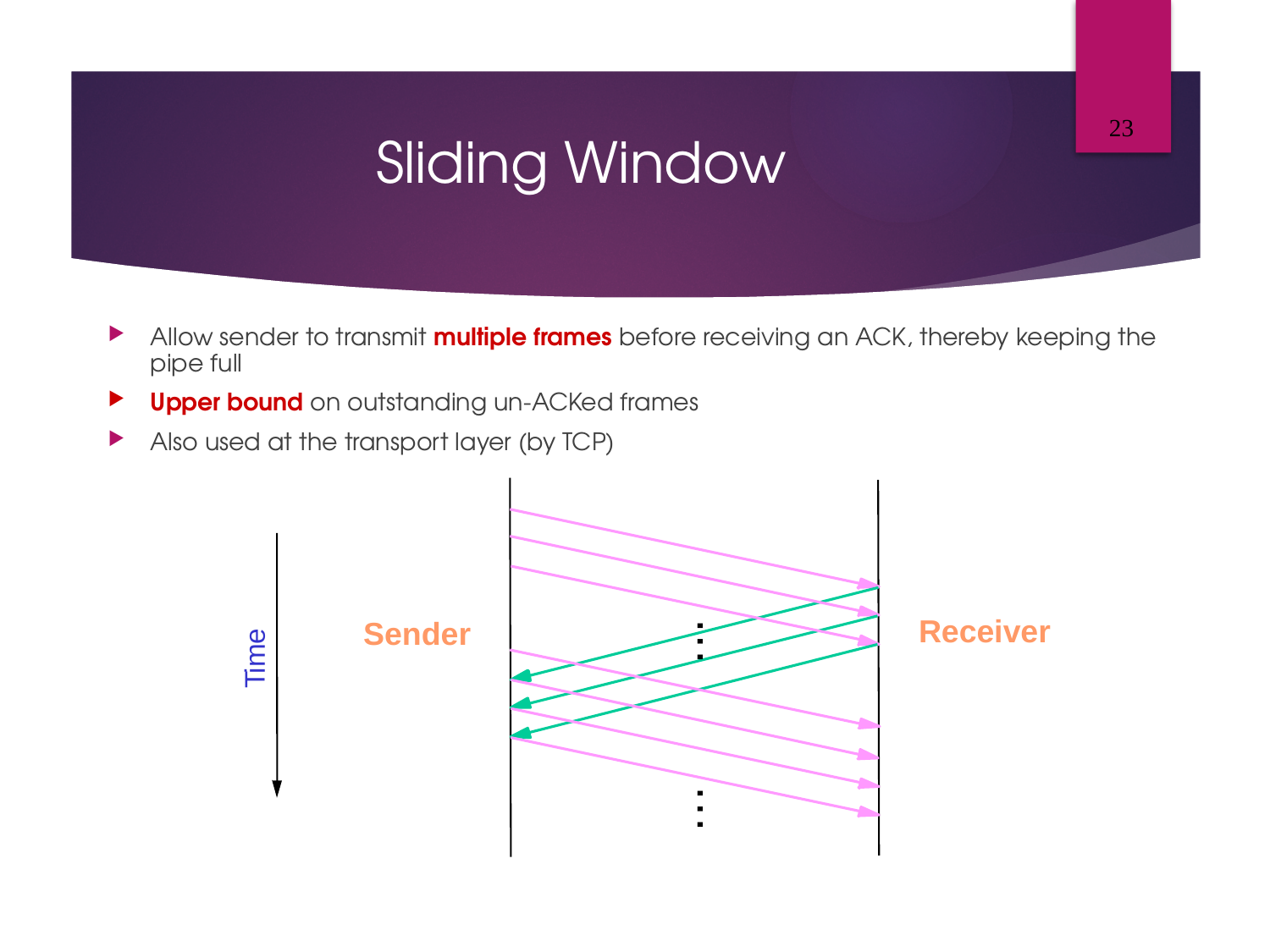

23
# Sliding Window

Allow sender to transmit multiple frames before receiving an ACK, thereby keeping the pipe full
Upper bound on outstanding un-ACKed frames
Also used at the transport layer (by TCP)‏

Receiver
…
Sender

ime

T

…